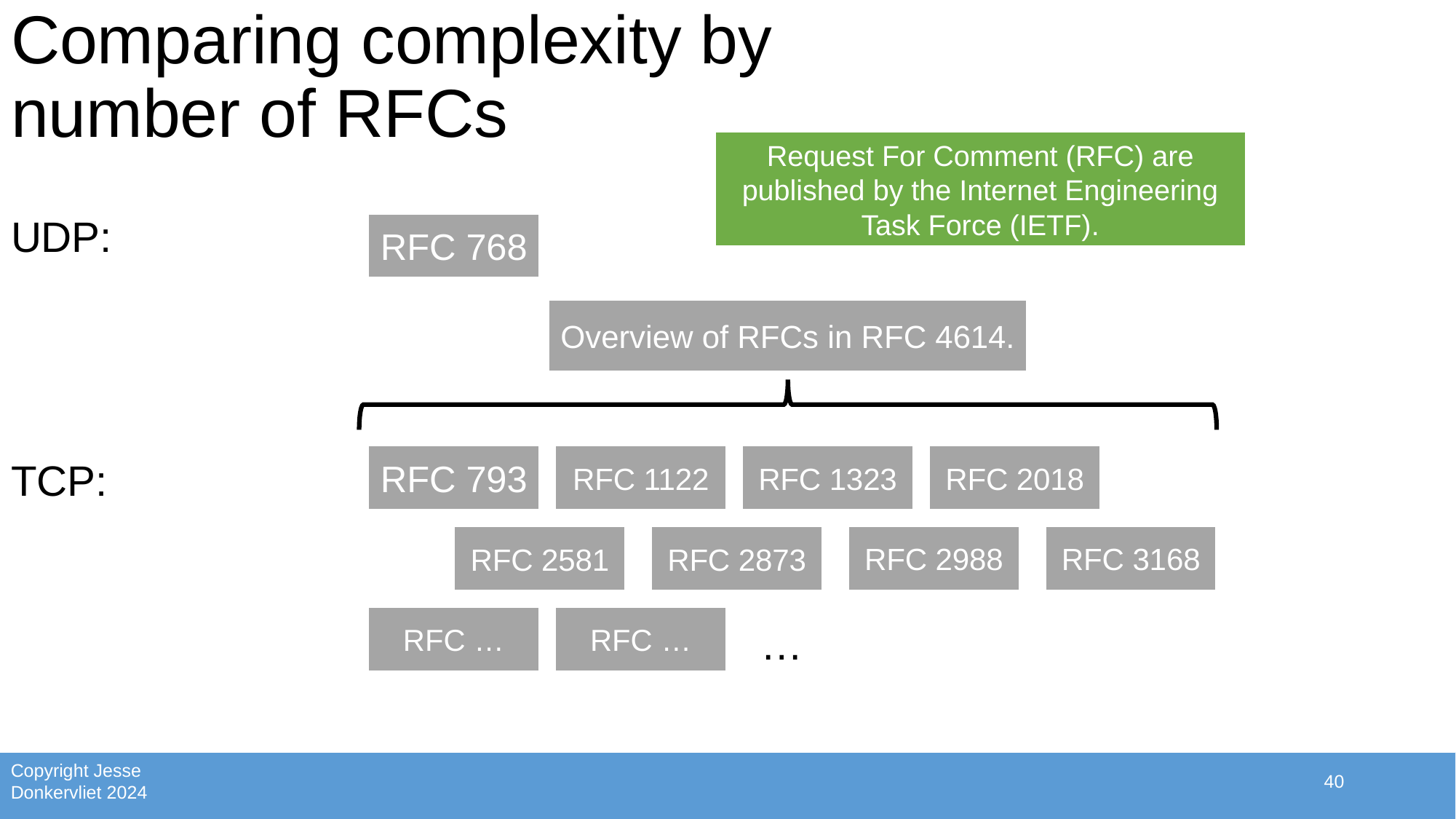

# Comparing complexity by number of RFCs

Request For Comment (RFC) are published by the Internet Engineering Task Force (IETF).
UDP:

TCP:
RFC 768
Overview of RFCs in RFC 4614.
RFC 793
RFC 1122
RFC 1323
RFC 2018
RFC 2988
RFC 3168
RFC 2581
RFC 2873
RFC …
RFC …
…

40